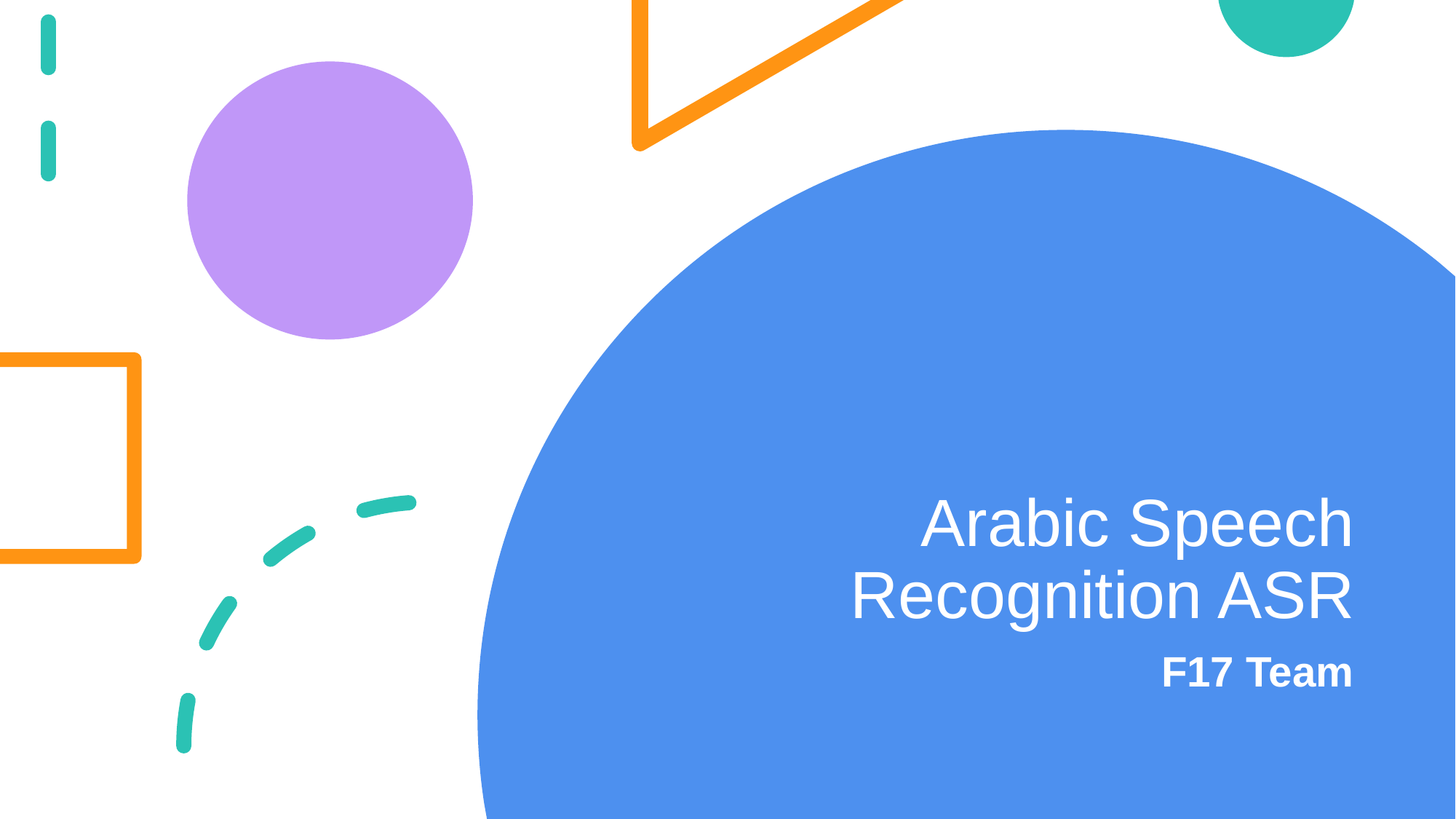

# Arabic Speech Recognition ASR
F17 Team